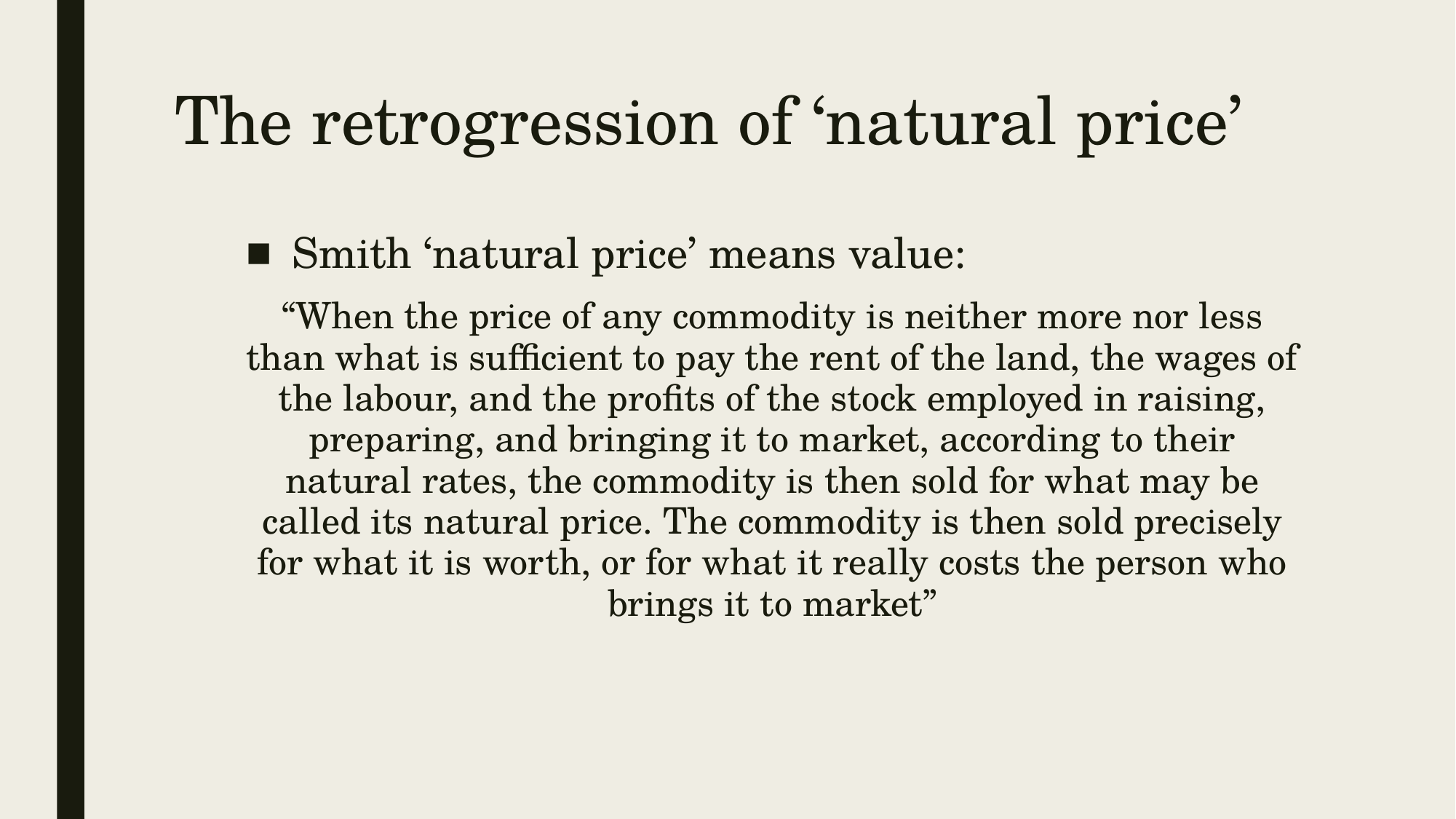

# The retrogression of ‘natural price’
Smith ‘natural price’ means value:
“When the price of any commodity is neither more nor less than what is sufficient to pay the rent of the land, the wages of the labour, and the profits of the stock employed in raising, preparing, and bringing it to market, according to their natural rates, the commodity is then sold for what may be called its natural price. The commodity is then sold precisely for what it is worth, or for what it really costs the person who brings it to market”